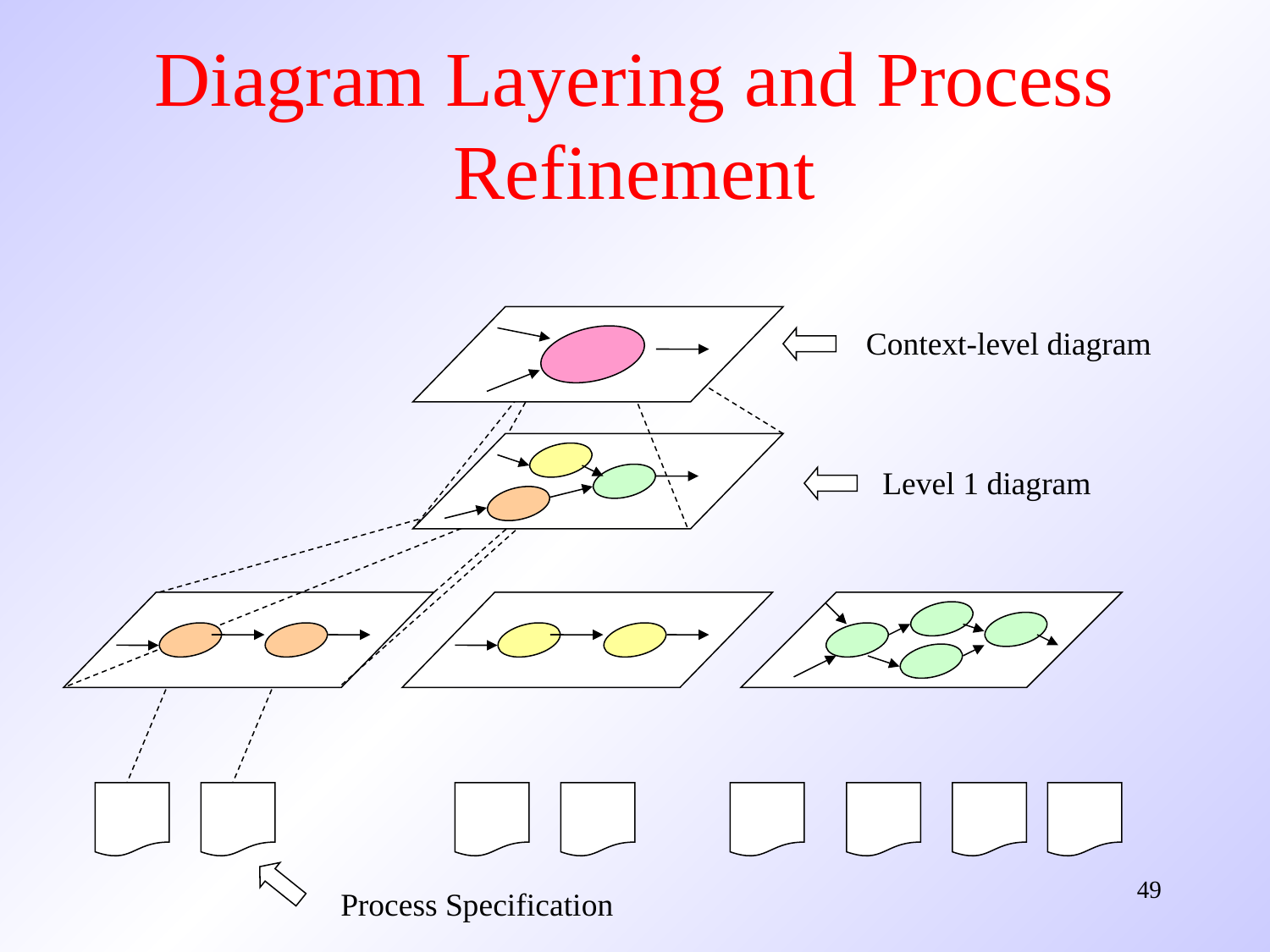

# Diagram Layering and Process Refinement

Context-level diagram

Level 1 diagram

49
Process Specification